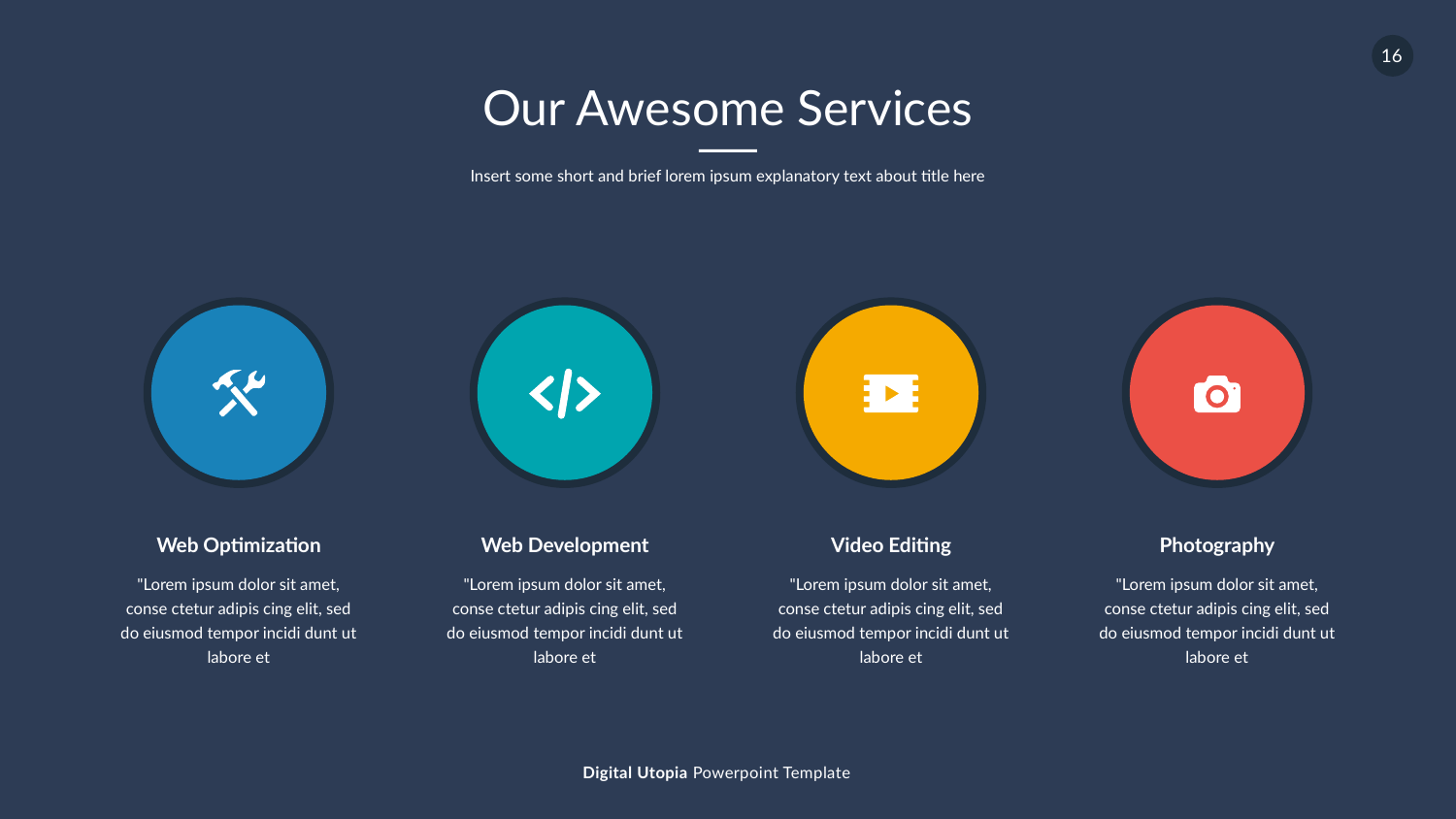

Our Awesome Services
Insert some short and brief lorem ipsum explanatory text about title here

Web Optimization
"Lorem ipsum dolor sit amet, conse ctetur adipis cing elit, sed do eiusmod tempor incidi dunt ut labore et

Web Development
"Lorem ipsum dolor sit amet, conse ctetur adipis cing elit, sed do eiusmod tempor incidi dunt ut labore et

Video Editing
"Lorem ipsum dolor sit amet, conse ctetur adipis cing elit, sed do eiusmod tempor incidi dunt ut labore et

Photography
"Lorem ipsum dolor sit amet, conse ctetur adipis cing elit, sed do eiusmod tempor incidi dunt ut labore et